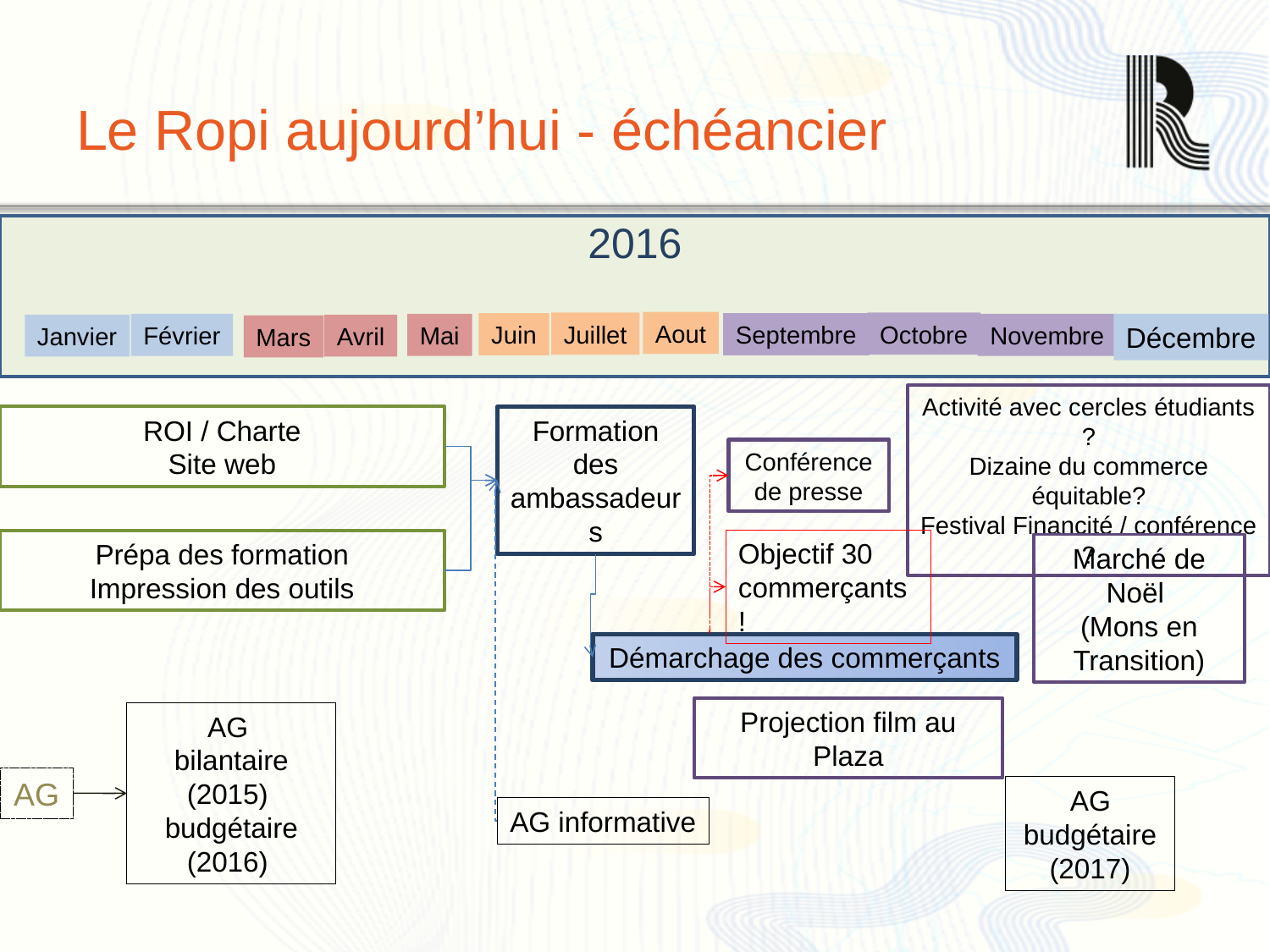

# Le Ropi aujourd’hui - échéancier
2016

Aout
Octobre
Juillet
Juin
Septembre
Février
Décembre
Mai
Novembre
Janvier
Avril
Mars
Activité avec cercles étudiants ?
Dizaine du commerce équitable?
Festival Financité / conférence ?
ROI / Charte
Site web
Formation des ambassadeurs
Conférence de presse
Objectif 30 commerçants !
Prépa des formation
Impression des outils
Marché de Noël
(Mons en Transition)

Démarchage des commerçants
Projection film au Plaza
AG
bilantaire (2015)
budgétaire (2016)
AG
AG budgétaire (2017)
AG informative